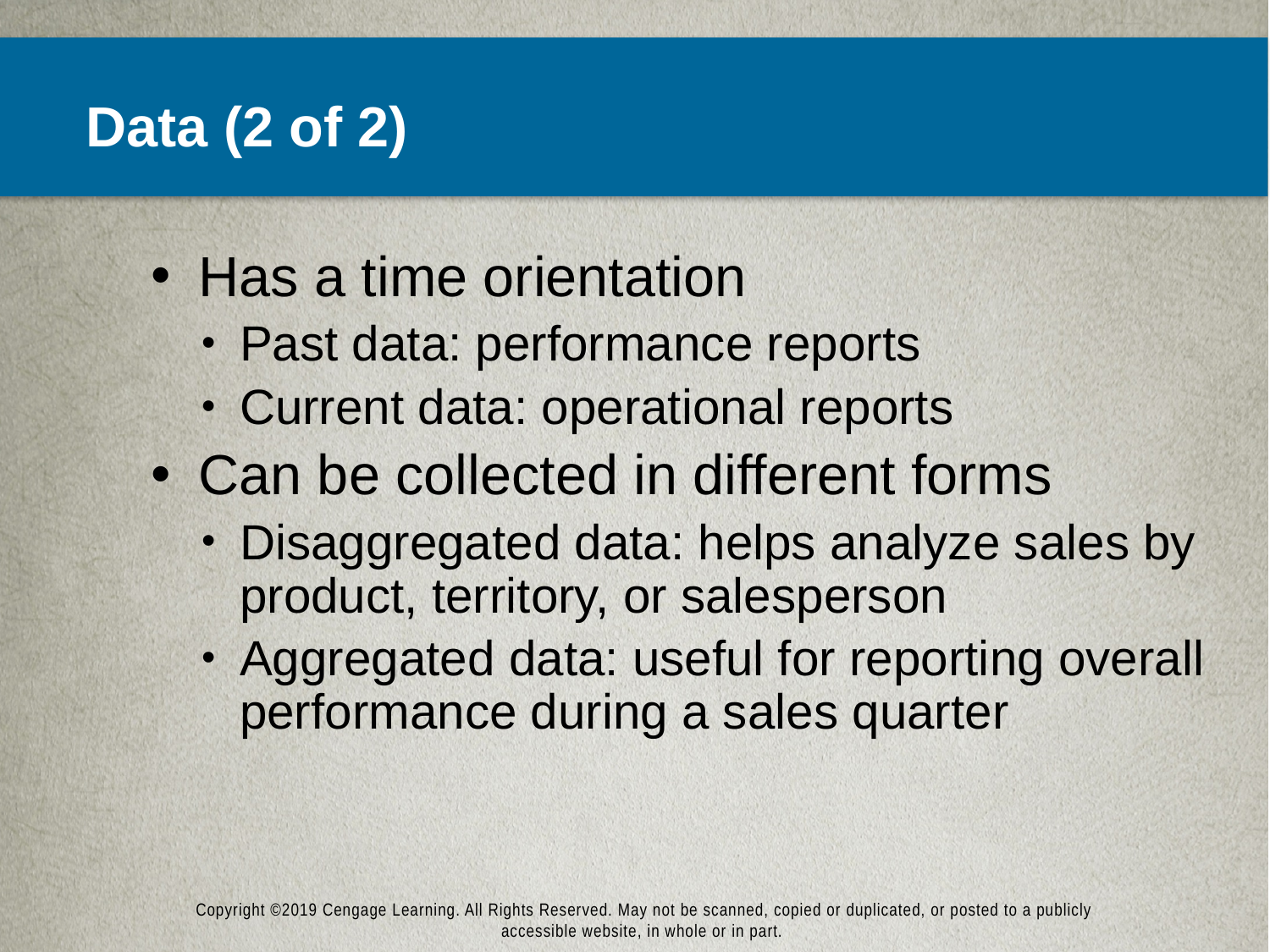

# Data (2 of 2)
Has a time orientation
Past data: performance reports
Current data: operational reports
Can be collected in different forms
Disaggregated data: helps analyze sales by product, territory, or salesperson
Aggregated data: useful for reporting overall performance during a sales quarter